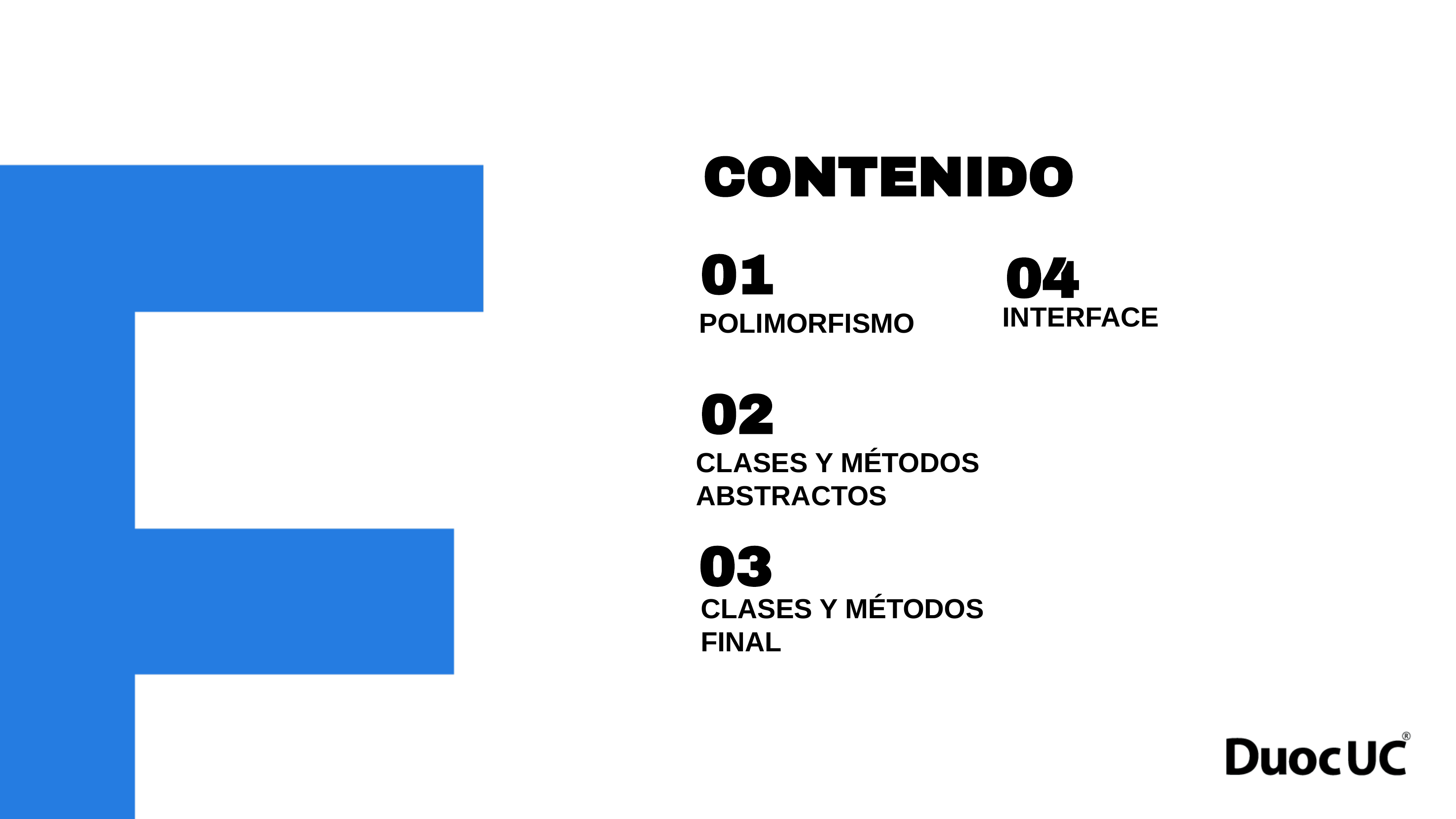

CONTENIDO
01
04
INTERFACE
POLIMORFISMO
02
CLASES Y MÉTODOS ABSTRACTOS
03
CLASES Y MÉTODOS FINAL